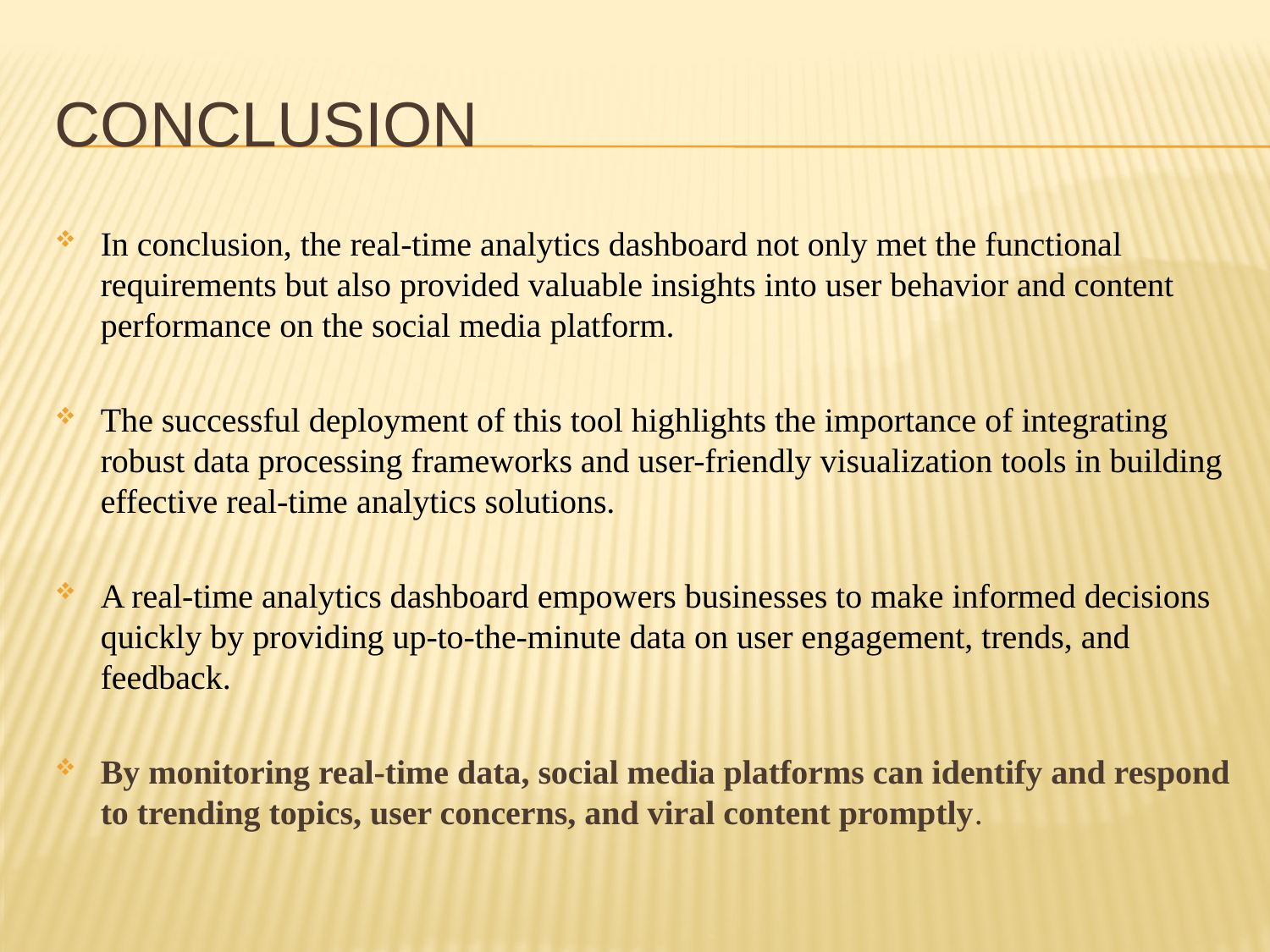

# Conclusion
In conclusion, the real-time analytics dashboard not only met the functional requirements but also provided valuable insights into user behavior and content performance on the social media platform.

The successful deployment of this tool highlights the importance of integrating robust data processing frameworks and user-friendly visualization tools in building effective real-time analytics solutions.

A real-time analytics dashboard empowers businesses to make informed decisions quickly by providing up-to-the-minute data on user engagement, trends, and feedback.

By monitoring real-time data, social media platforms can identify and respond to trending topics, user concerns, and viral content promptly.